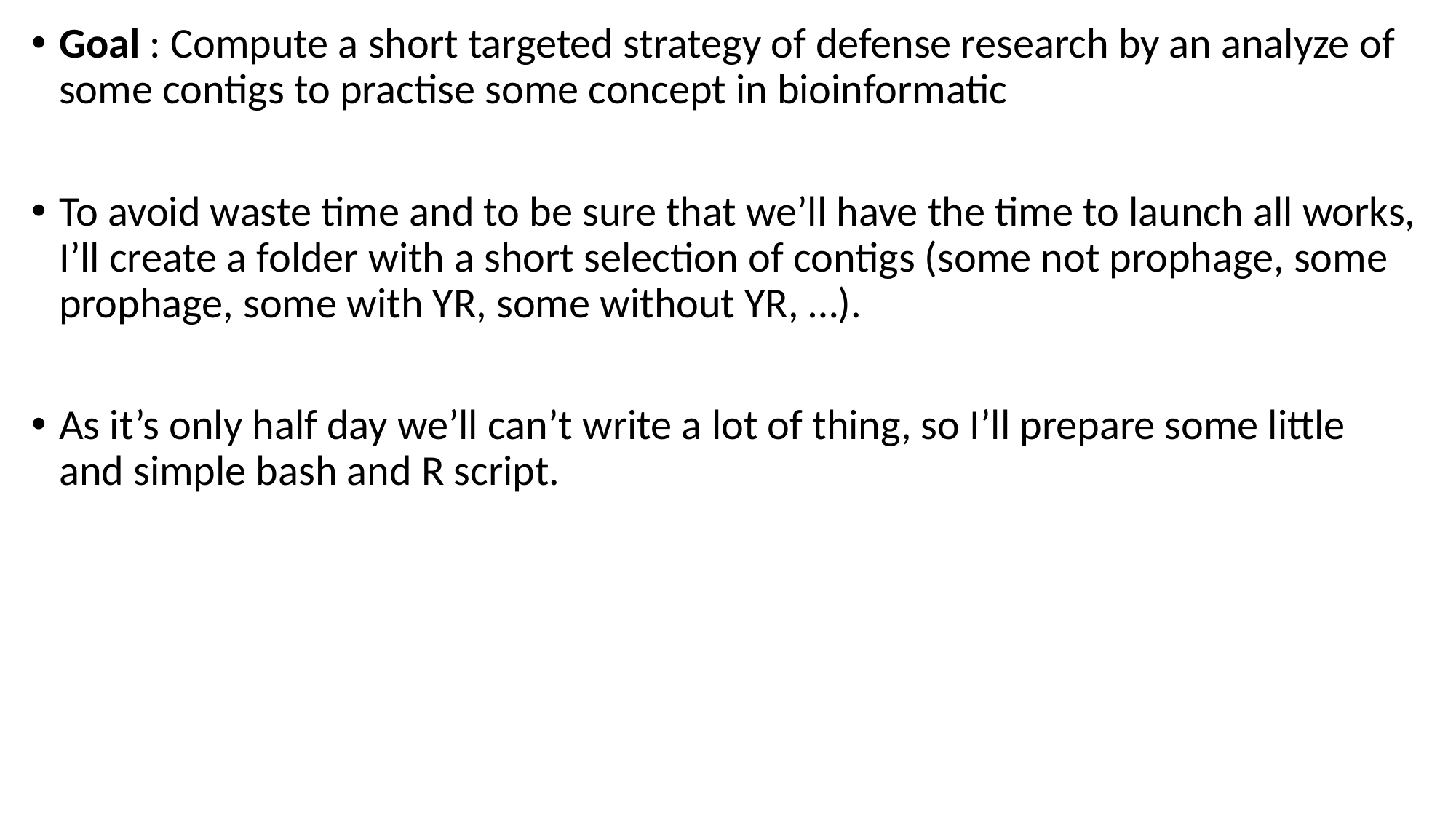

Goal : Compute a short targeted strategy of defense research by an analyze of some contigs to practise some concept in bioinformatic

To avoid waste time and to be sure that we’ll have the time to launch all works, I’ll create a folder with a short selection of contigs (some not prophage, some prophage, some with YR, some without YR, …).

As it’s only half day we’ll can’t write a lot of thing, so I’ll prepare some little and simple bash and R script.